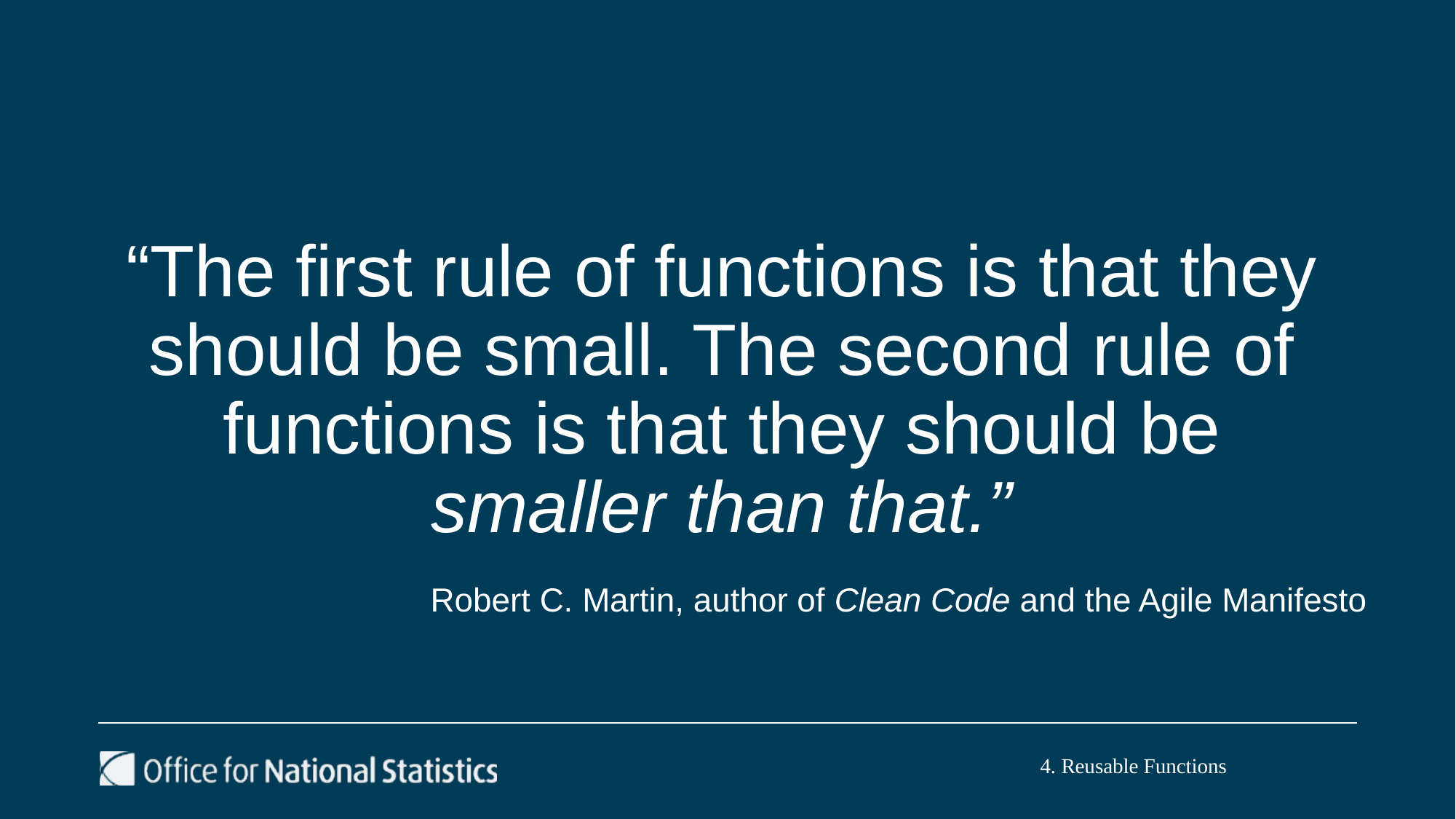

# “The first rule of functions is that they should be small. The second rule of functions is that they should be smaller than that.”
Robert C. Martin, author of Clean Code and the Agile Manifesto
4. Reusable Functions